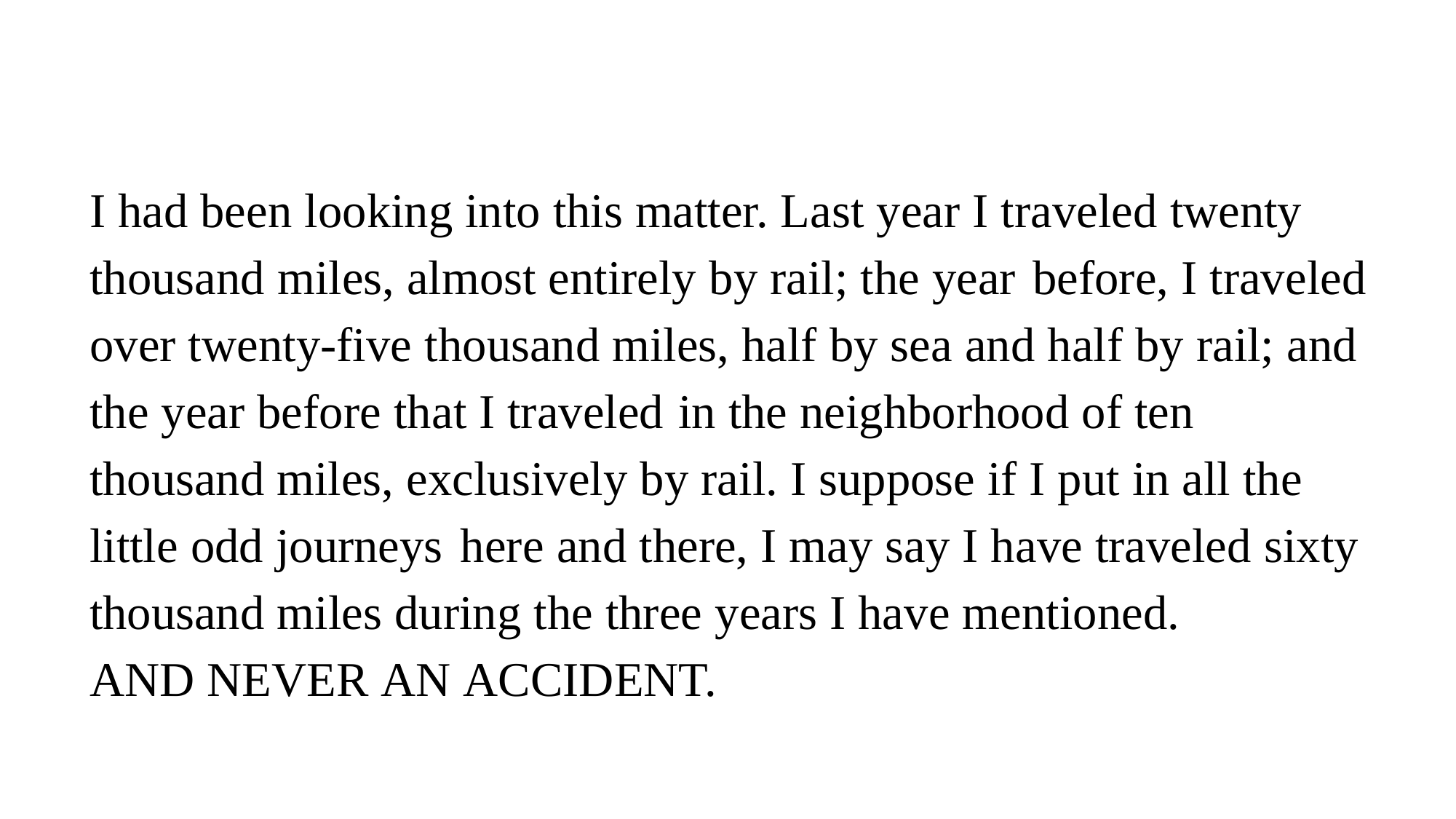

I had been looking into this matter. Last year I traveled twenty thousand miles, almost entirely by rail; the year before, I traveled over twenty-five thousand miles, half by sea and half by rail; and the year before that I traveled in the neighborhood of ten thousand miles, exclusively by rail. I suppose if I put in all the little odd journeys here and there, I may say I have traveled sixty thousand miles during the three years I have mentioned.        AND NEVER AN ACCIDENT.